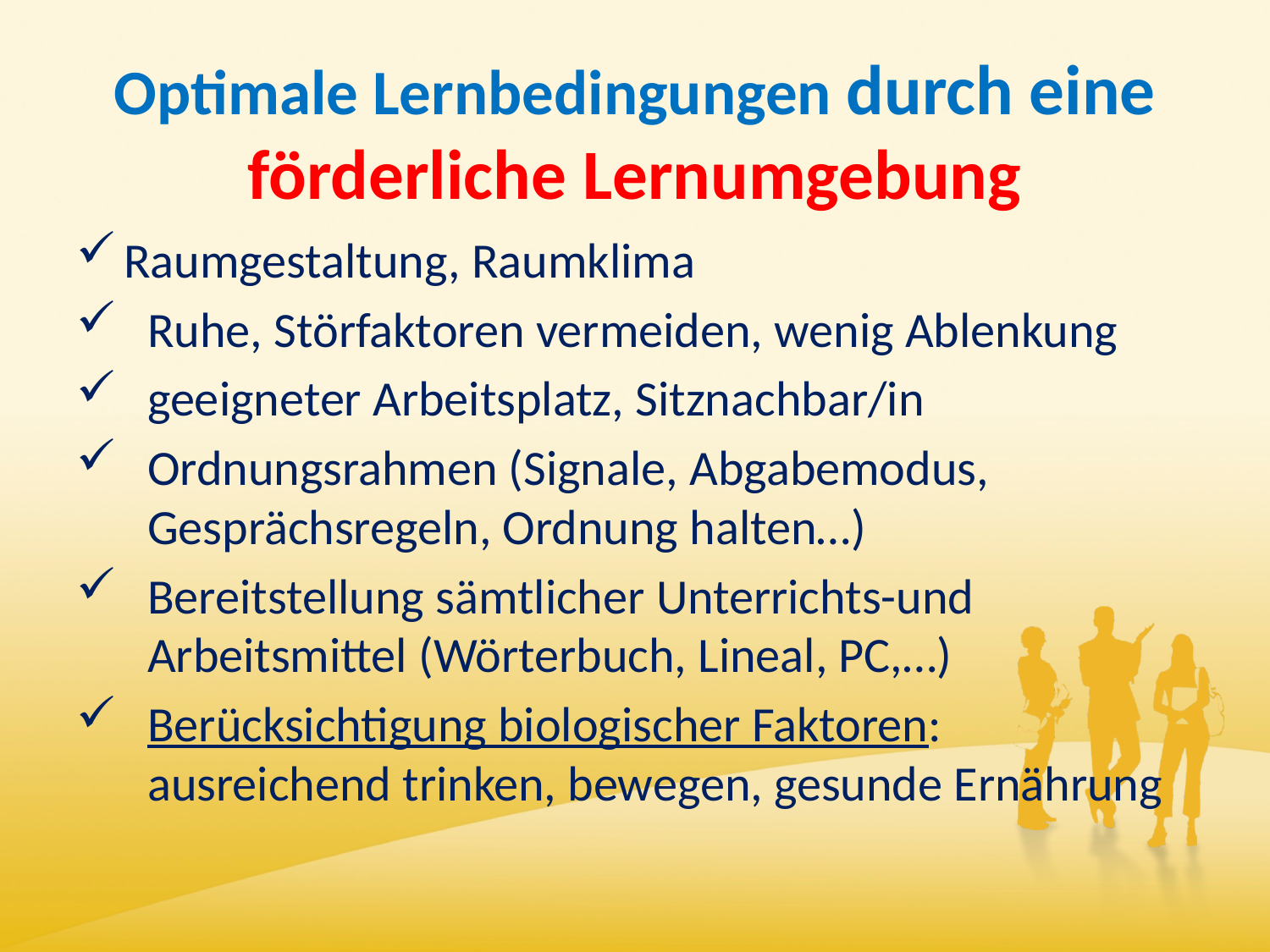

# Optimale Lernbedingungen durch eine förderliche Lernumgebung
Raumgestaltung, Raumklima
Ruhe, Störfaktoren vermeiden, wenig Ablenkung
geeigneter Arbeitsplatz, Sitznachbar/in
Ordnungsrahmen (Signale, Abgabemodus, Gesprächsregeln, Ordnung halten…)
Bereitstellung sämtlicher Unterrichts-und Arbeitsmittel (Wörterbuch, Lineal, PC,…)
Berücksichtigung biologischer Faktoren: ausreichend trinken, bewegen, gesunde Ernährung